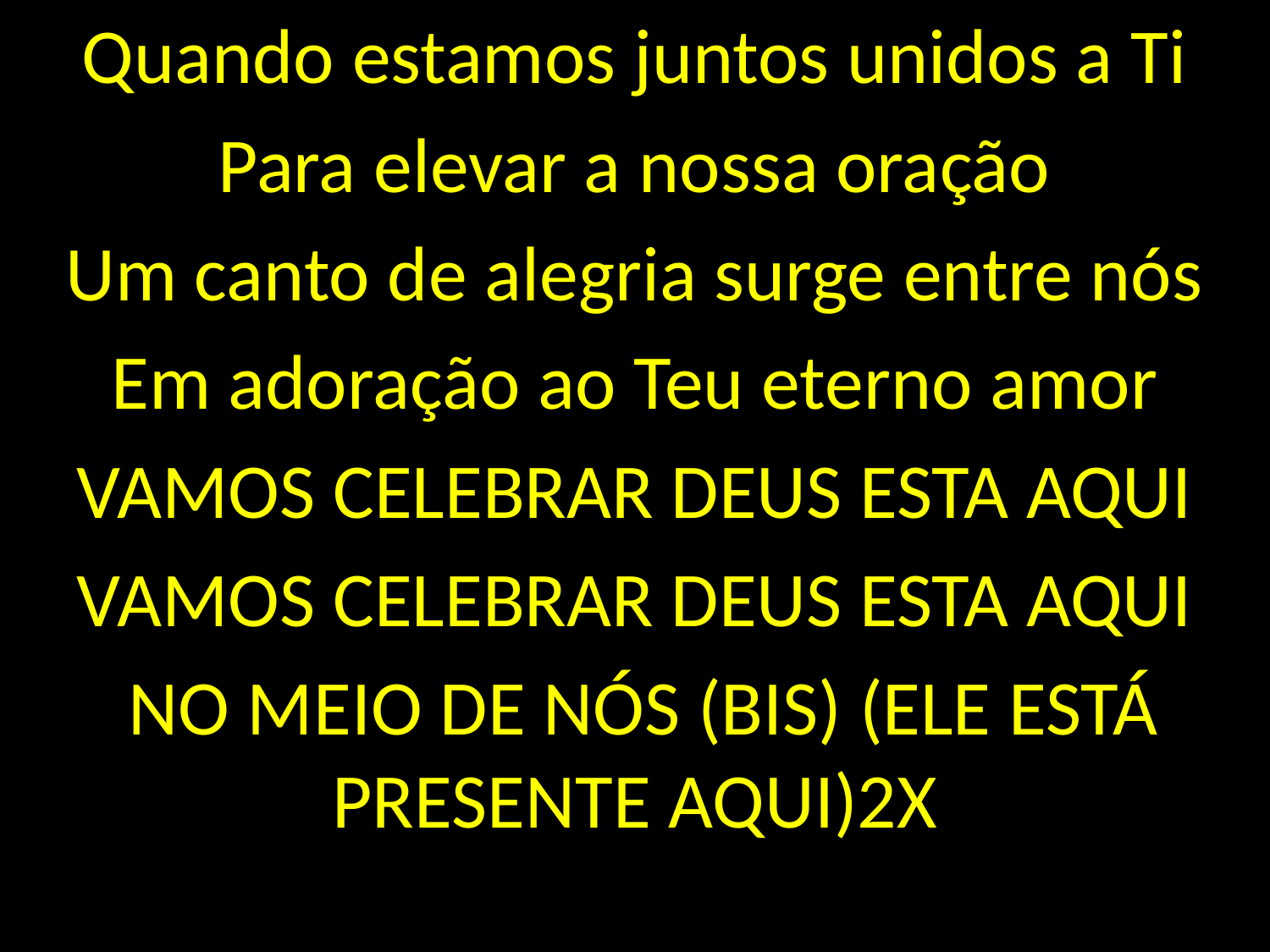

Quando estamos juntos unidos a Ti
Para elevar a nossa oração
Um canto de alegria surge entre nós
Em adoração ao Teu eterno amor
VAMOS CELEBRAR DEUS ESTA AQUI
VAMOS CELEBRAR DEUS ESTA AQUI
 NO MEIO DE NÓS (BIS) (ELE ESTÁ PRESENTE AQUI)2X